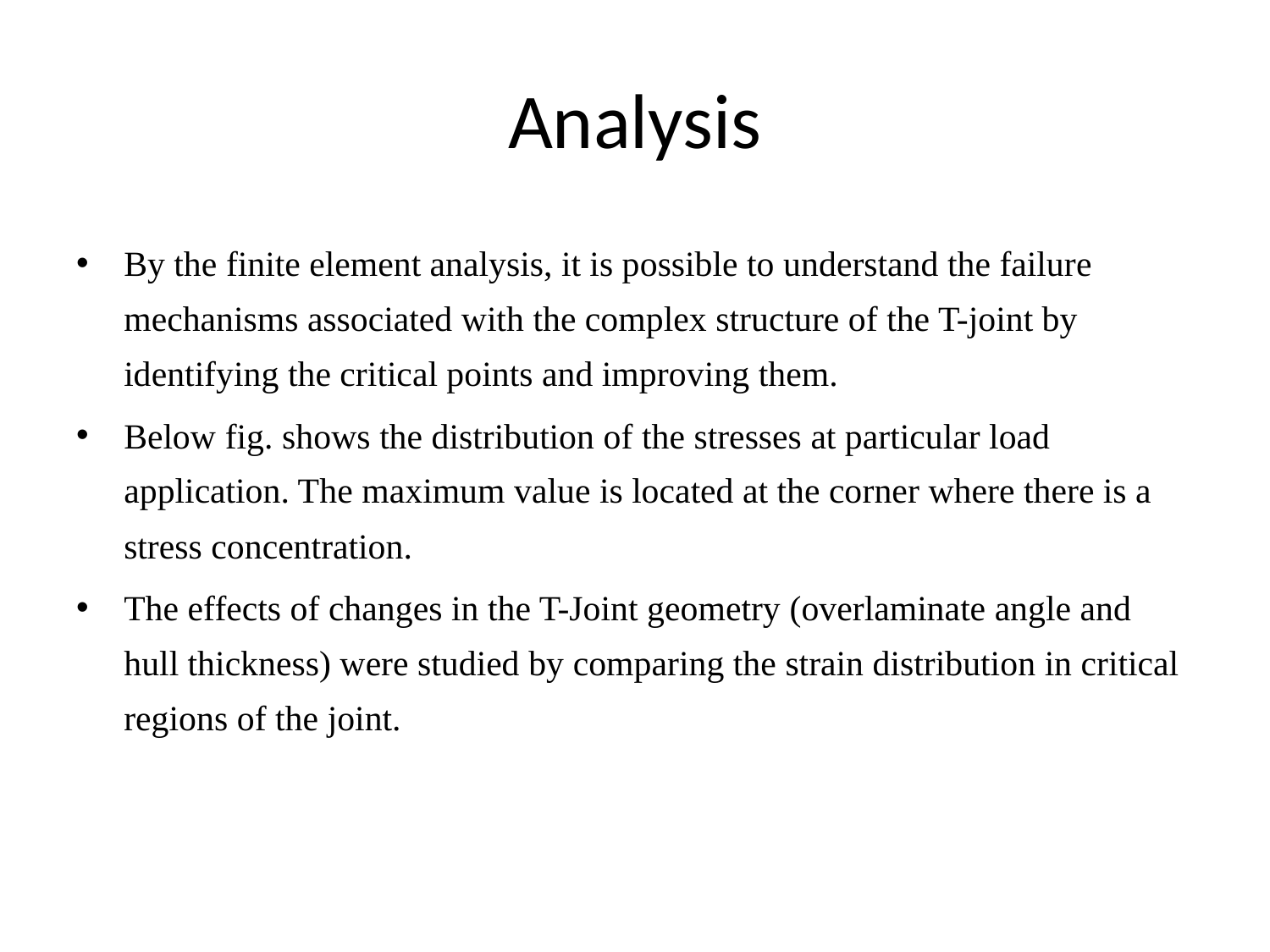

# Analysis
By the finite element analysis, it is possible to understand the failure mechanisms associated with the complex structure of the T-joint by identifying the critical points and improving them.
Below fig. shows the distribution of the stresses at particular load application. The maximum value is located at the corner where there is a stress concentration.
The effects of changes in the T-Joint geometry (overlaminate angle and hull thickness) were studied by comparing the strain distribution in critical regions of the joint.